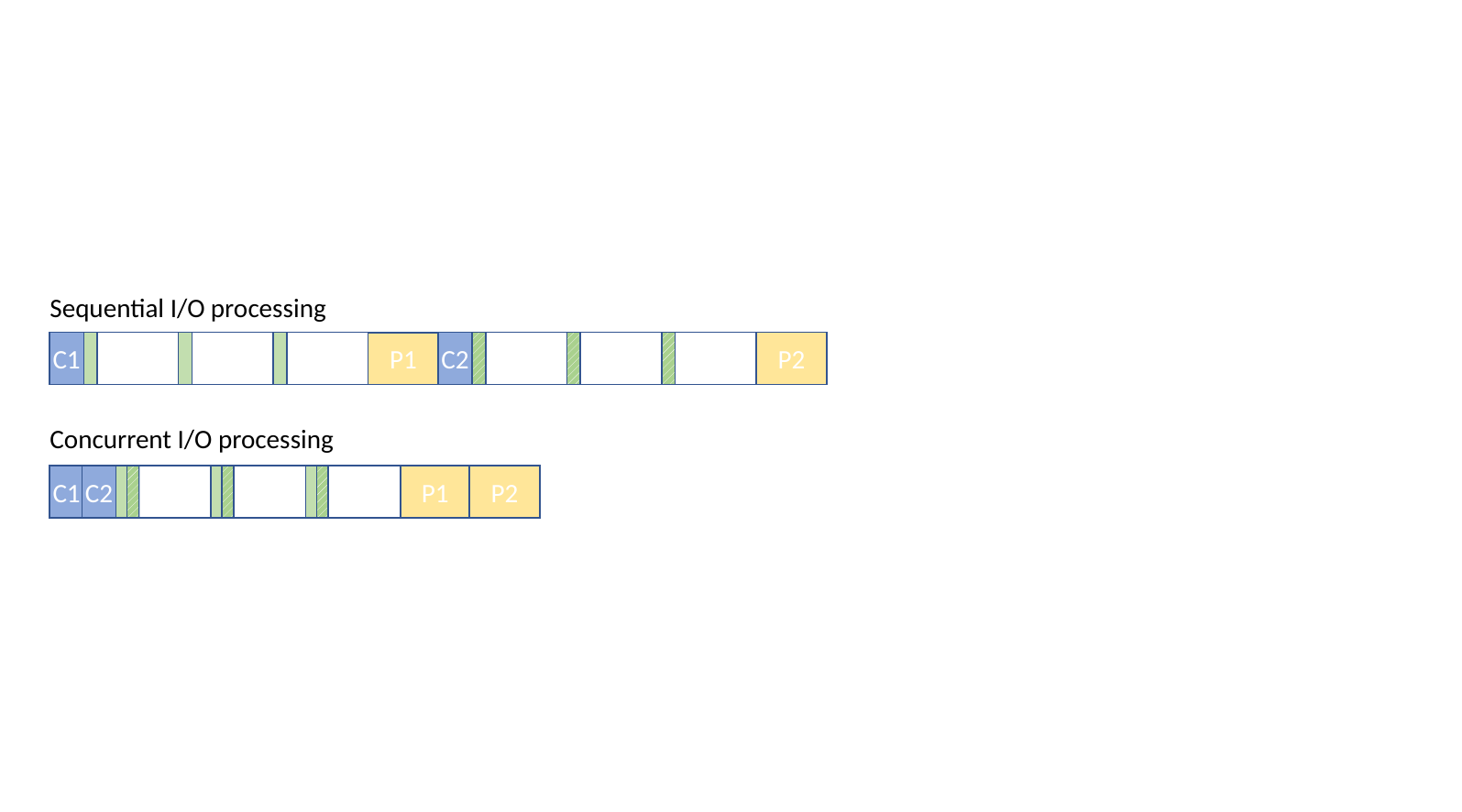

Sequential I/O processing
C1

C2

P2
P1
Concurrent I/O processing
C1
C2

P1
P2